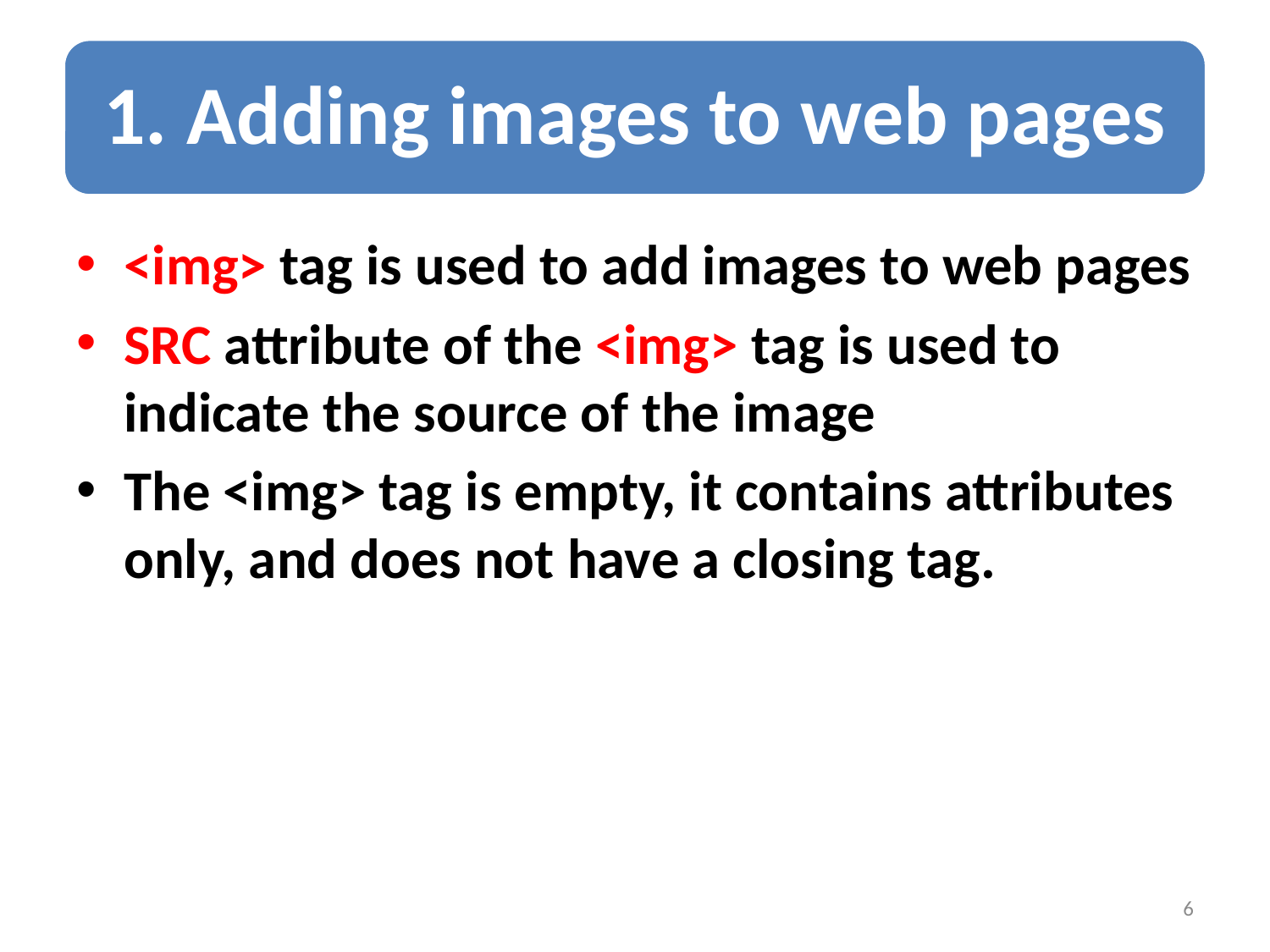

1. Adding images to web pages
<img> tag is used to add images to web pages
SRC attribute of the <img> tag is used to indicate the source of the image
The <img> tag is empty, it contains attributes only, and does not have a closing tag.
6